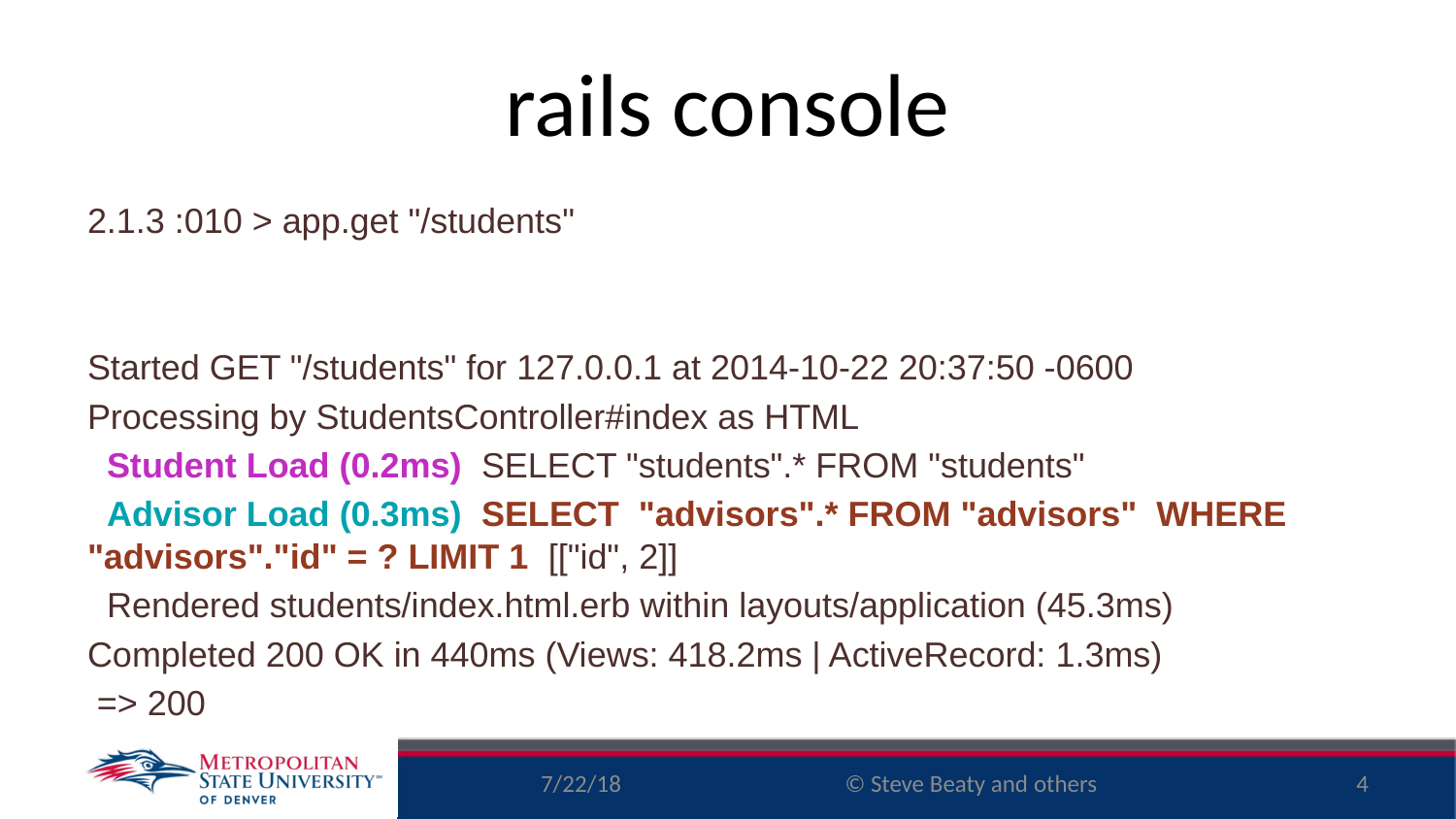

# rails console
2.1.3 :010 > app.get "/students"

Started GET "/students" for 127.0.0.1 at 2014-10-22 20:37:50 -0600
Processing by StudentsController#index as HTML
  Student Load (0.2ms)  SELECT "students".* FROM "students"
  Advisor Load (0.3ms)  SELECT  "advisors".* FROM "advisors"  WHERE "advisors"."id" = ? LIMIT 1  [["id", 2]]
  Rendered students/index.html.erb within layouts/application (45.3ms)
Completed 200 OK in 440ms (Views: 418.2ms | ActiveRecord: 1.3ms)
 => 200
7/22/18
4
© Steve Beaty and others